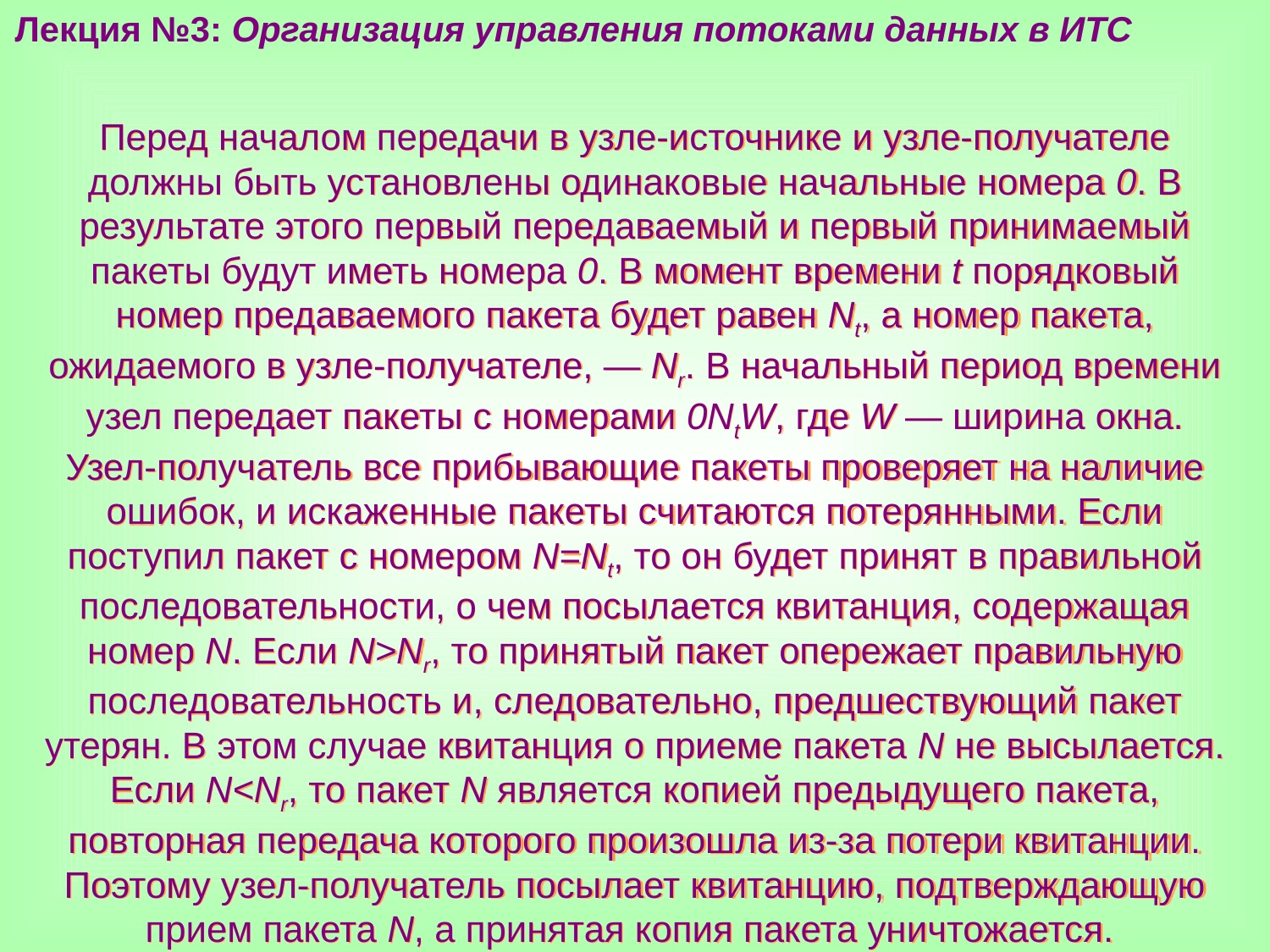

Лекция №3: Организация управления потоками данных в ИТС
Перед началом передачи в узле-источнике и узле-получателе должны быть установлены одинаковые начальные номера 0. В результате этого первый передаваемый и первый принимаемый пакеты будут иметь номера 0. В момент времени t порядковый номер предаваемого пакета будет равен Nt, а номер пакета, ожидаемого в узле-получателе, — Nr. В начальный период времени узел передает пакеты с номерами 0NtW, где W — ширина окна. Узел-получатель все прибывающие пакеты проверяет на наличие ошибок, и искаженные пакеты считаются потерянными. Если поступил пакет с номером N=Nt, то он будет принят в правильной последовательности, о чем посылается квитанция, содержащая номер N. Если N>Nr, то принятый пакет опережает правильную последовательность и, следовательно, предшествующий пакет утерян. В этом случае квитанция о приеме пакета N не высылается. Если N<Nr, то пакет N является копией предыдущего пакета, повторная передача которого произошла из-за потери квитанции. Поэтому узел-получатель посылает квитанцию, подтверждающую прием пакета N, а принятая копия пакета уничтожается.